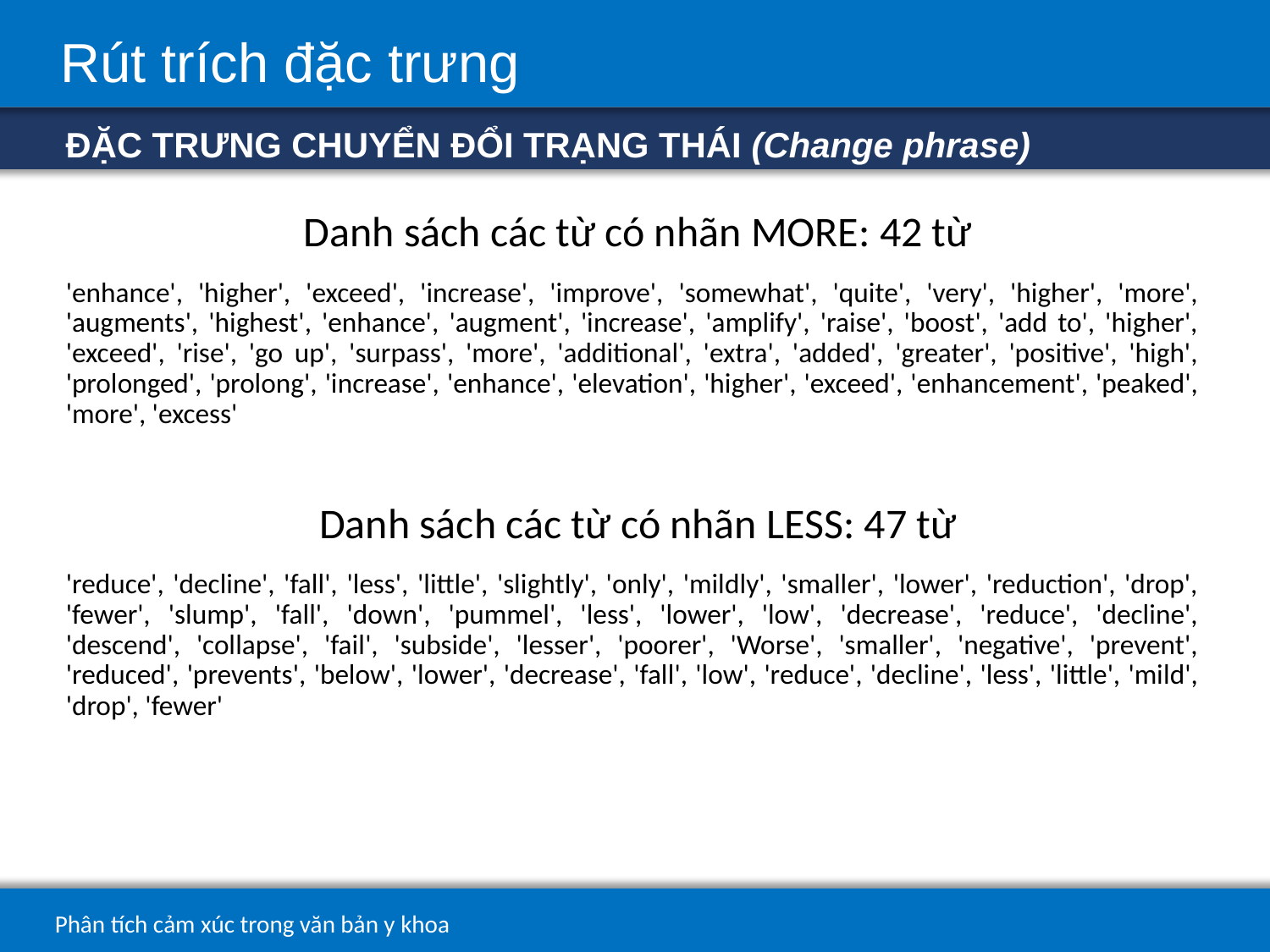

# Rút trích đặc trưng

ĐẶC TRƯNG CHUYỂN ĐỔI TRẠNG THÁI (Change phrase)
Danh sách các từ có nhãn MORE: 42 từ
'enhance', 'higher', 'exceed', 'increase', 'improve', 'somewhat', 'quite', 'very', 'higher', 'more', 'augments', 'highest', 'enhance', 'augment', 'increase', 'amplify', 'raise', 'boost', 'add to', 'higher', 'exceed', 'rise', 'go up', 'surpass', 'more', 'additional', 'extra', 'added', 'greater', 'positive', 'high', 'prolonged', 'prolong', 'increase', 'enhance', 'elevation', 'higher', 'exceed', 'enhancement', 'peaked', 'more', 'excess'
Danh sách các từ có nhãn LESS: 47 từ
'reduce', 'decline', 'fall', 'less', 'little', 'slightly', 'only', 'mildly', 'smaller', 'lower', 'reduction', 'drop', 'fewer', 'slump', 'fall', 'down', 'pummel', 'less', 'lower', 'low', 'decrease', 'reduce', 'decline', 'descend', 'collapse', 'fail', 'subside', 'lesser', 'poorer', 'Worse', 'smaller', 'negative', 'prevent', 'reduced', 'prevents', 'below', 'lower', 'decrease', 'fall', 'low', 'reduce', 'decline', 'less', 'little', 'mild', 'drop', 'fewer'

40
Phân tích cảm xúc trong văn bản y khoa